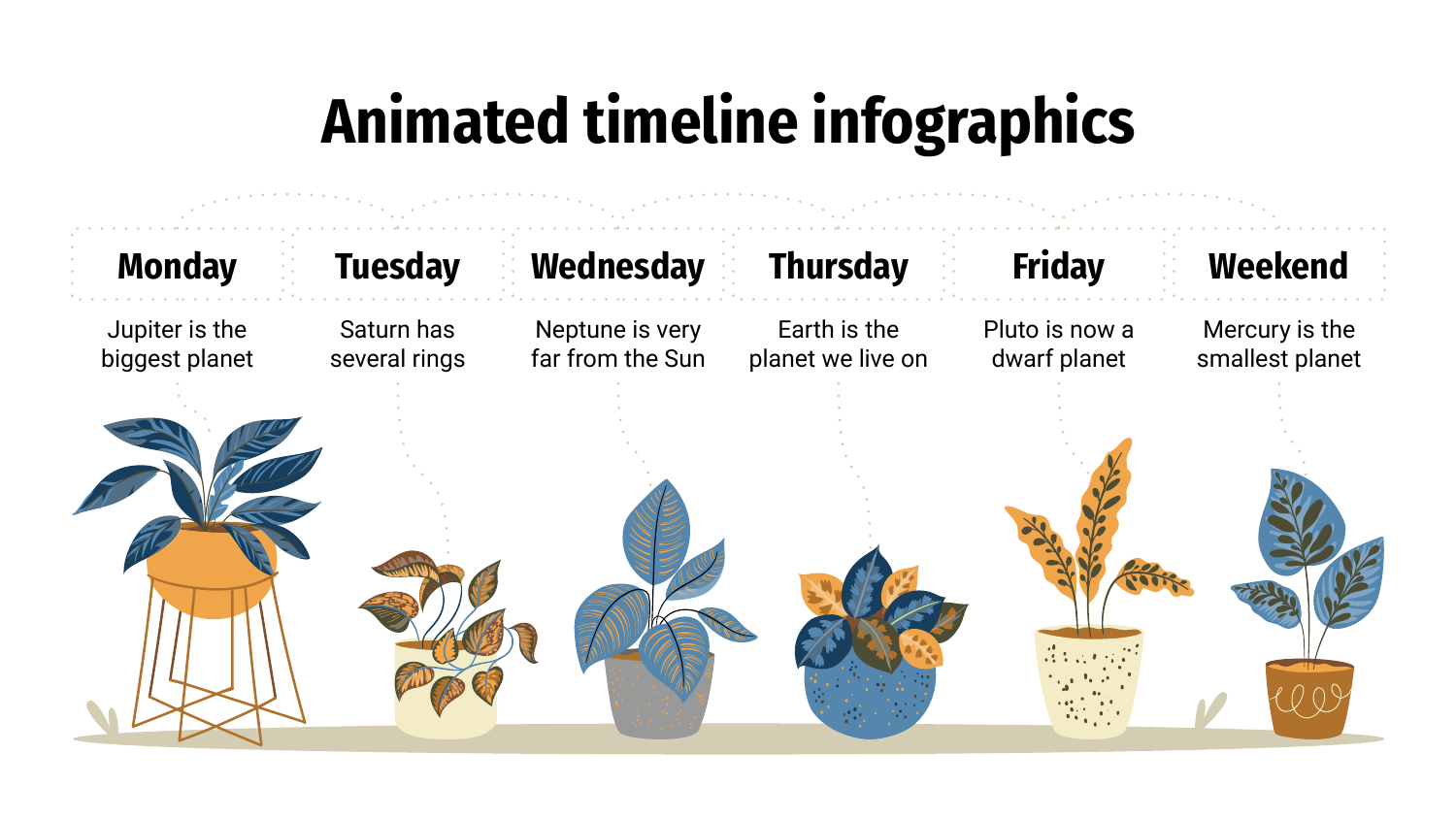

# Animated timeline infographics
Monday
Jupiter is the biggest planet
Tuesday
Saturn has several rings
Wednesday
Neptune is very far from the Sun
Thursday
Earth is the planet we live on
Friday
Pluto is now a dwarf planet

Weekend
Mercury is the smallest planet